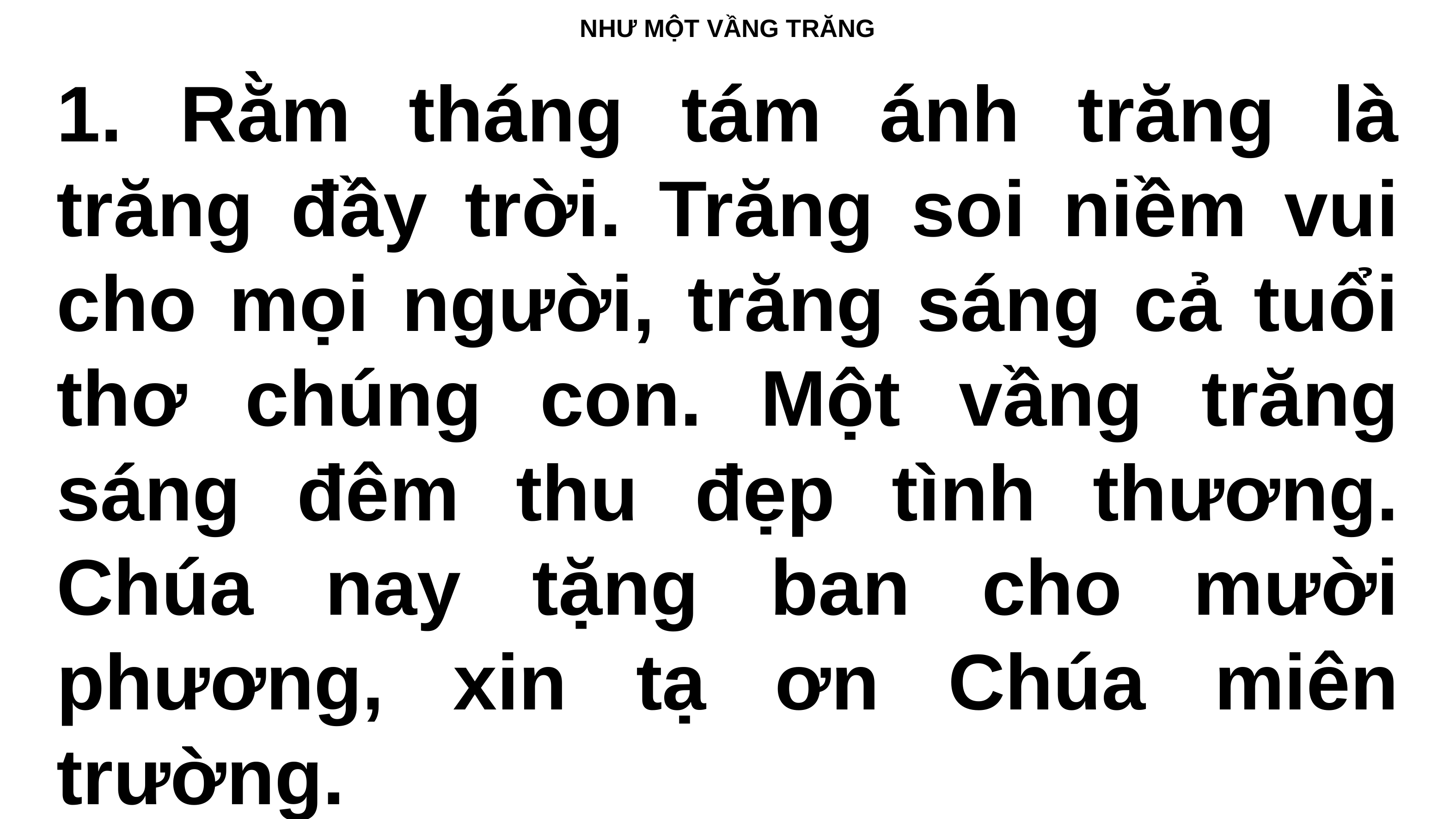

# NHƯ MỘT VẦNG TRĂNG
1. Rằm tháng tám ánh trăng là trăng đầy trời. Trăng soi niềm vui cho mọi người, trăng sáng cả tuổi thơ chúng con. Một vầng trăng sáng đêm thu đẹp tình thương. Chúa nay tặng ban cho mười phương, xin tạ ơn Chúa miên trường.